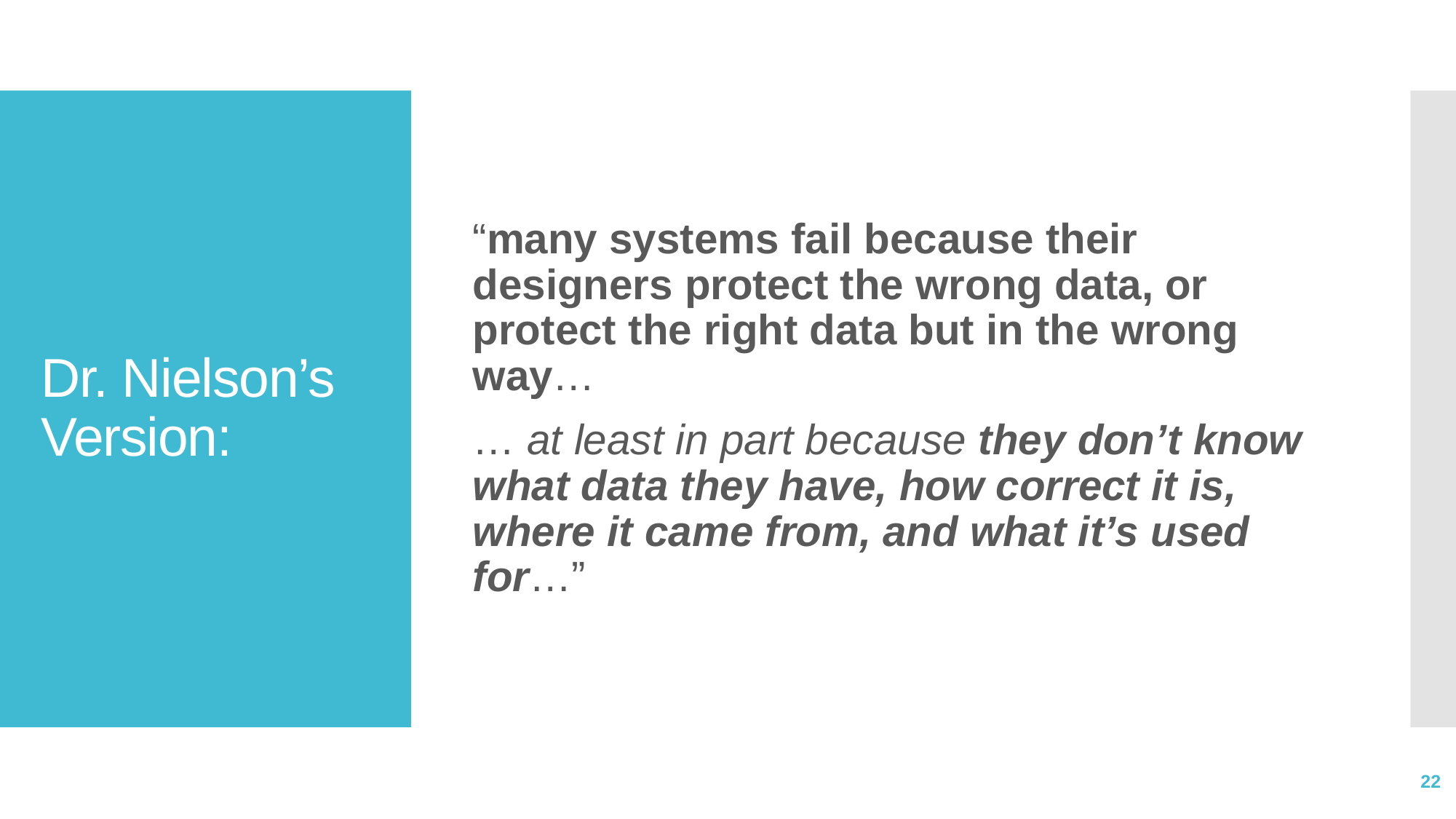

“many systems fail because their designers protect the wrong data, or protect the right data but in the wrong way…
… at least in part because they don’t know what data they have, how correct it is, where it came from, and what it’s used for…”
# Dr. Nielson’s Version:
22